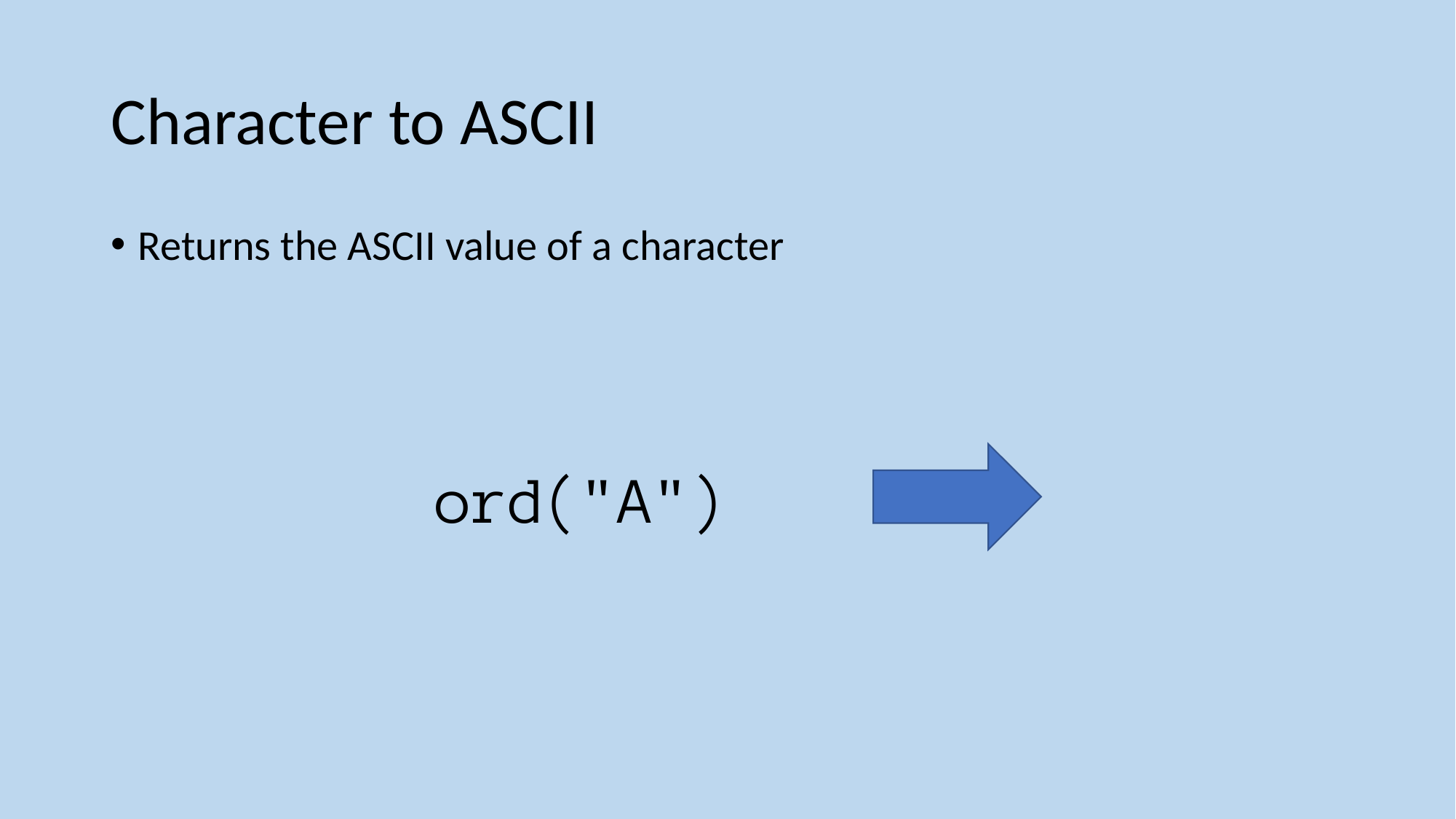

# Character to ASCII
Returns the ASCII value of a character

ord("A")